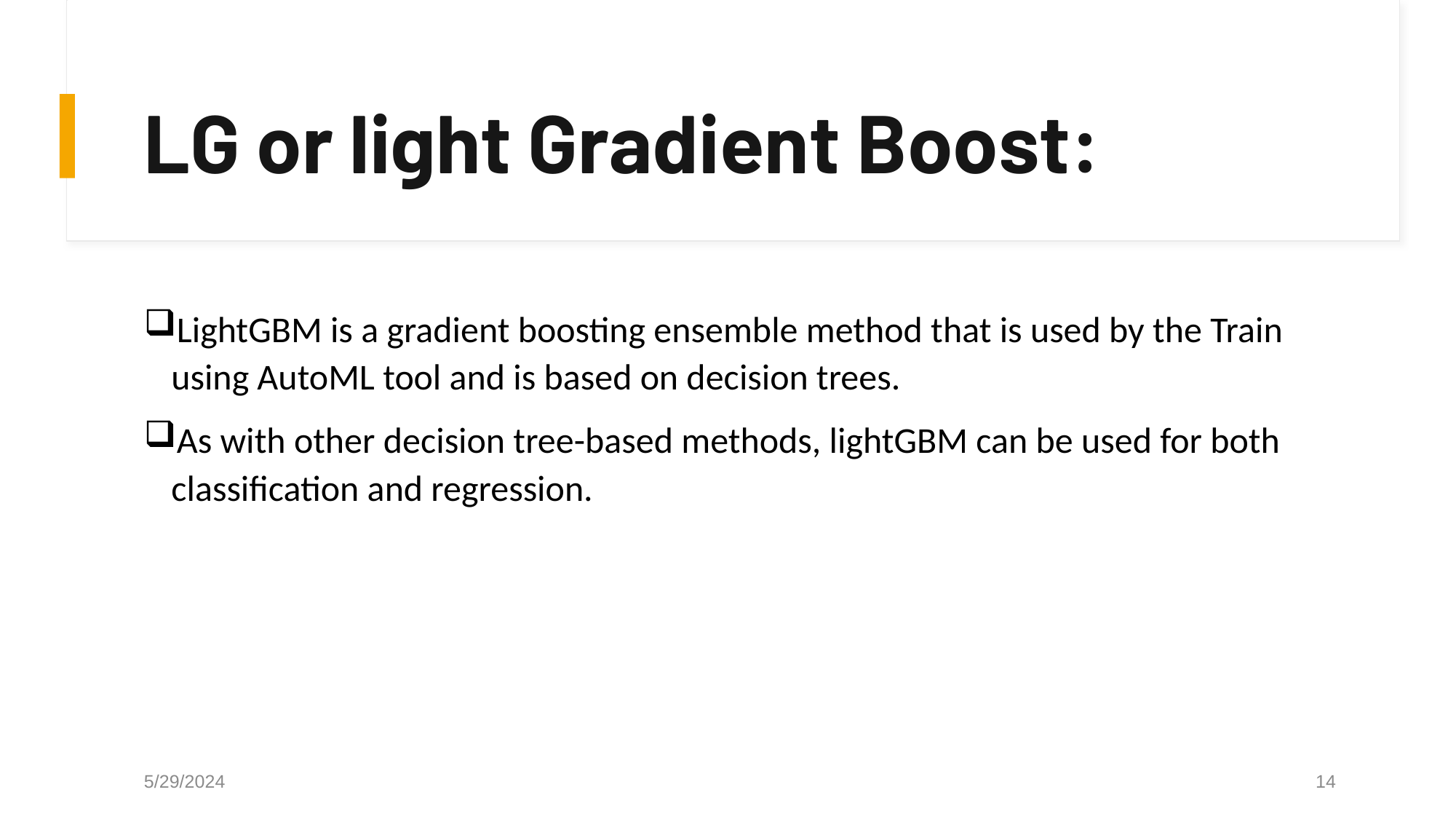

# LG or light Gradient Boost:
LightGBM is a gradient boosting ensemble method that is used by the Train using AutoML tool and is based on decision trees.
As with other decision tree-based methods, lightGBM can be used for both classification and regression.

5/29/2024

14